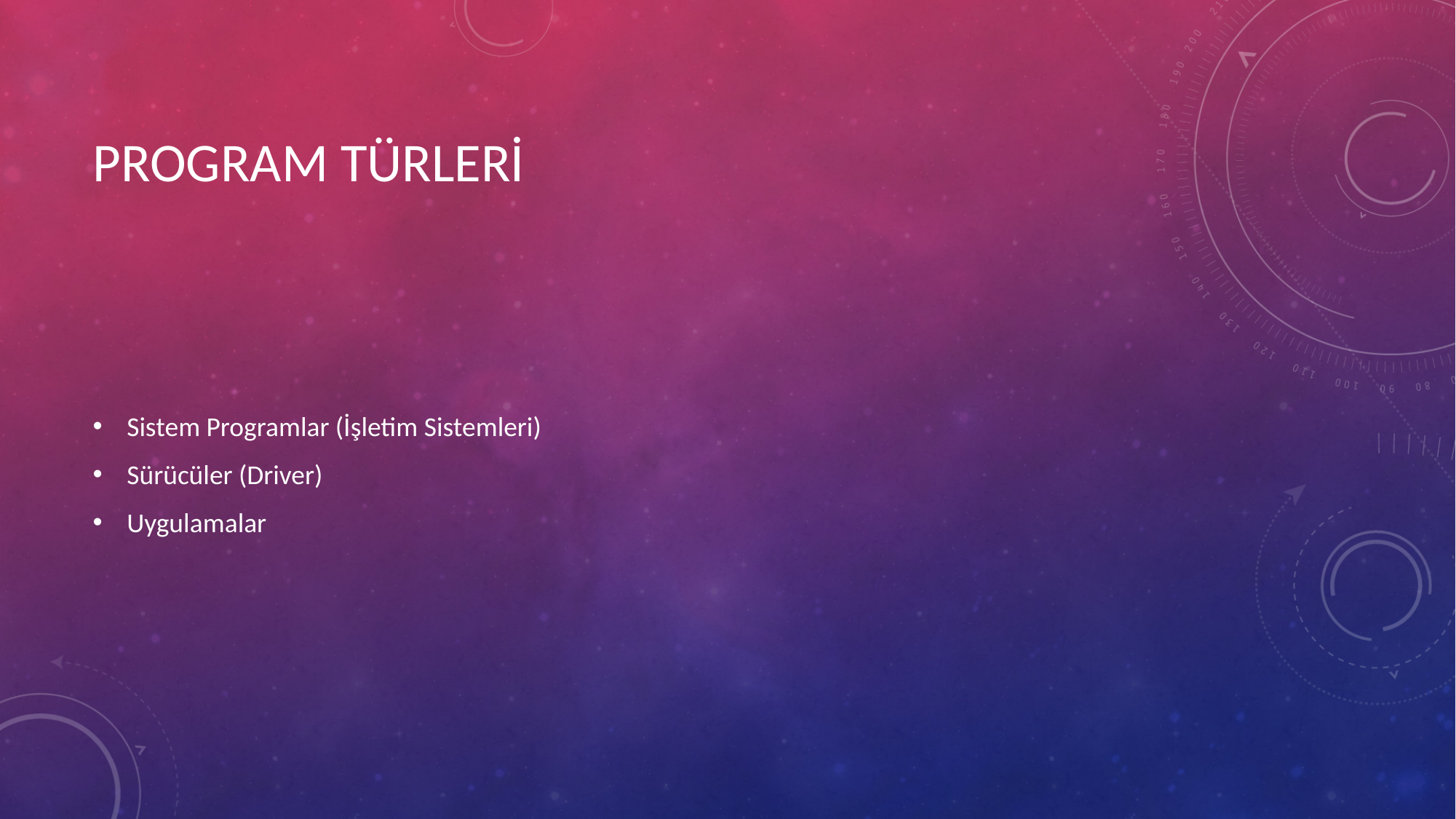

# Program Türleri
Sistem Programlar (İşletim Sistemleri)
Sürücüler (Driver)
Uygulamalar